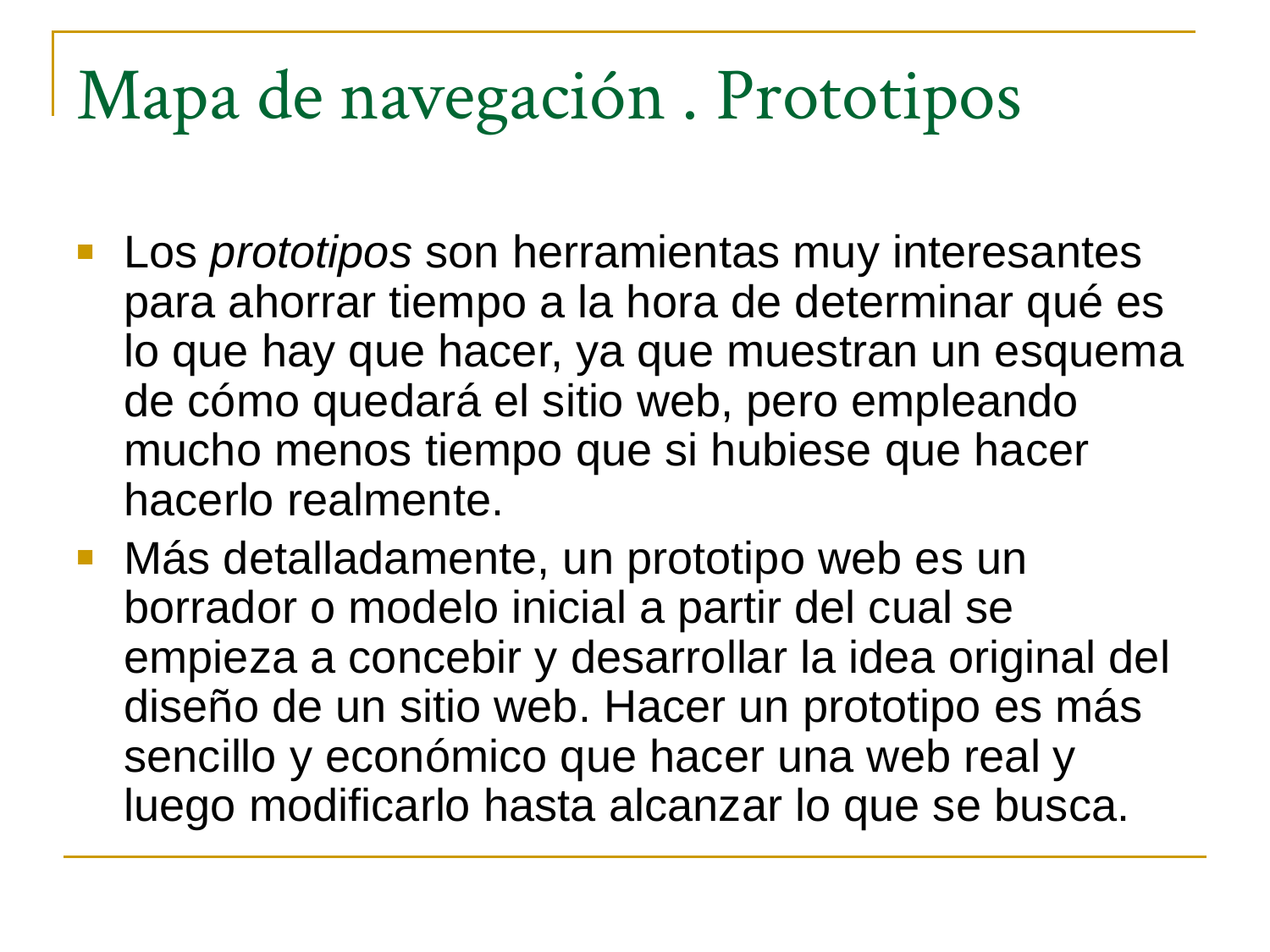

# Mapa de navegación . Prototipos
Los prototipos son herramientas muy interesantes para ahorrar tiempo a la hora de determinar qué es lo que hay que hacer, ya que muestran un esquema de cómo quedará el sitio web, pero empleando mucho menos tiempo que si hubiese que hacer hacerlo realmente.
Más detalladamente, un prototipo web es un borrador o modelo inicial a partir del cual se empieza a concebir y desarrollar la idea original del diseño de un sitio web. Hacer un prototipo es más sencillo y económico que hacer una web real y luego modificarlo hasta alcanzar lo que se busca.